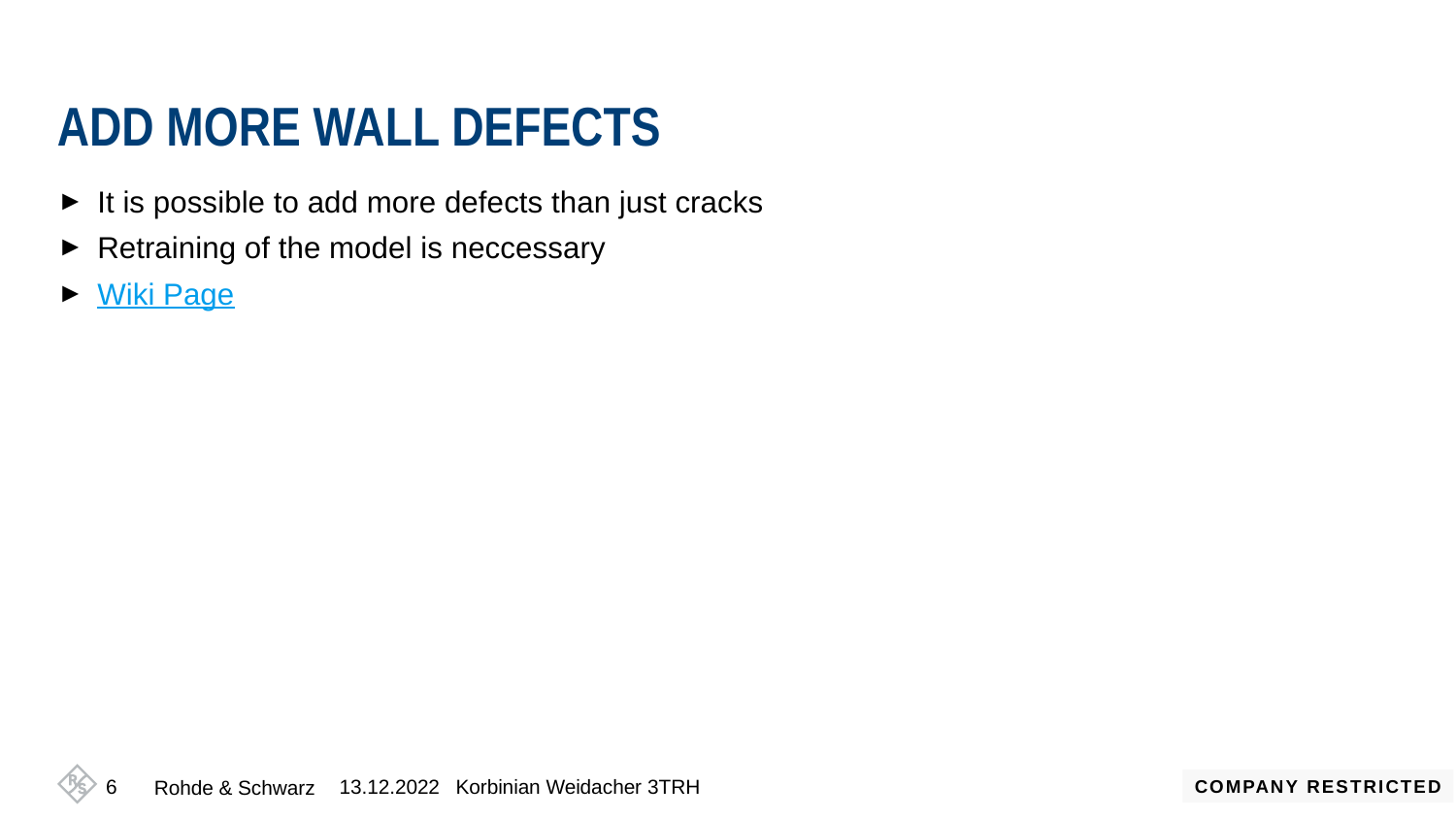

# Add more wall defects
It is possible to add more defects than just cracks
Retraining of the model is neccessary
Wiki Page
COMPANY RESTRICTED
6
13.12.2022
Korbinian Weidacher 3TRH